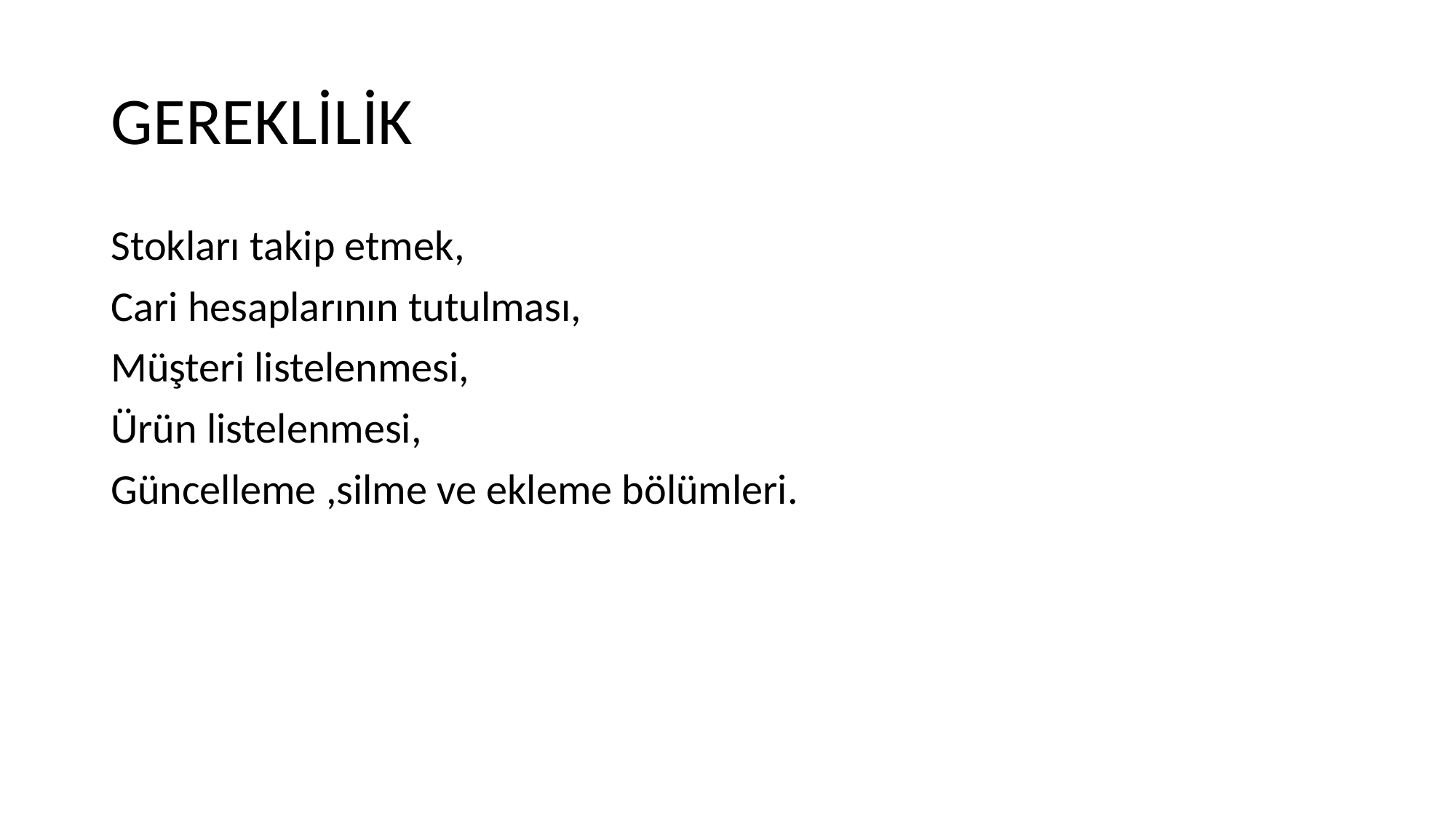

# GEREKLİLİK
Stokları takip etmek,
Cari hesaplarının tutulması,
Müşteri listelenmesi,
Ürün listelenmesi,
Güncelleme ,silme ve ekleme bölümleri.